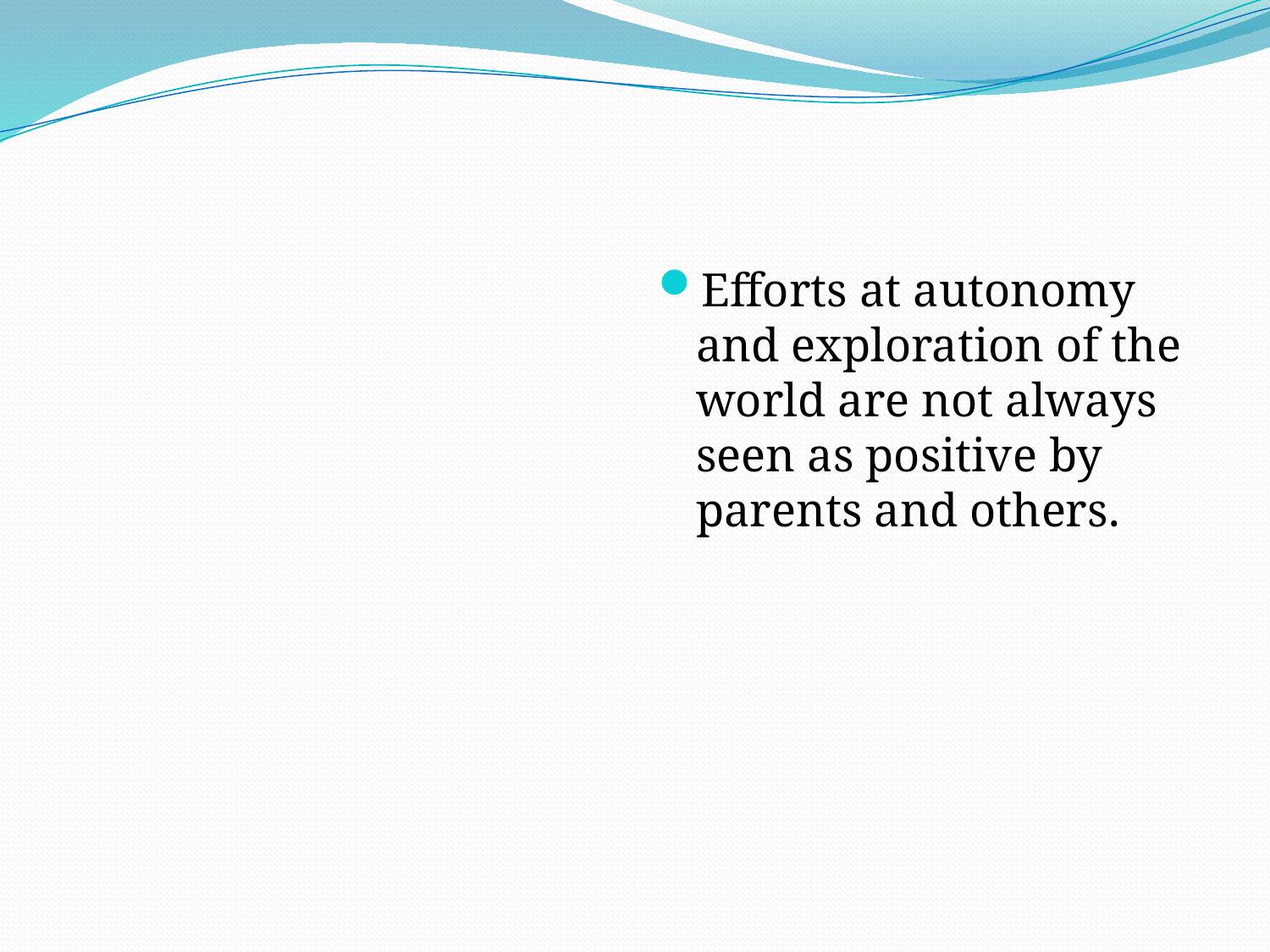

#

Efforts at autonomy and exploration of the world are not always seen as positive by parents and others.